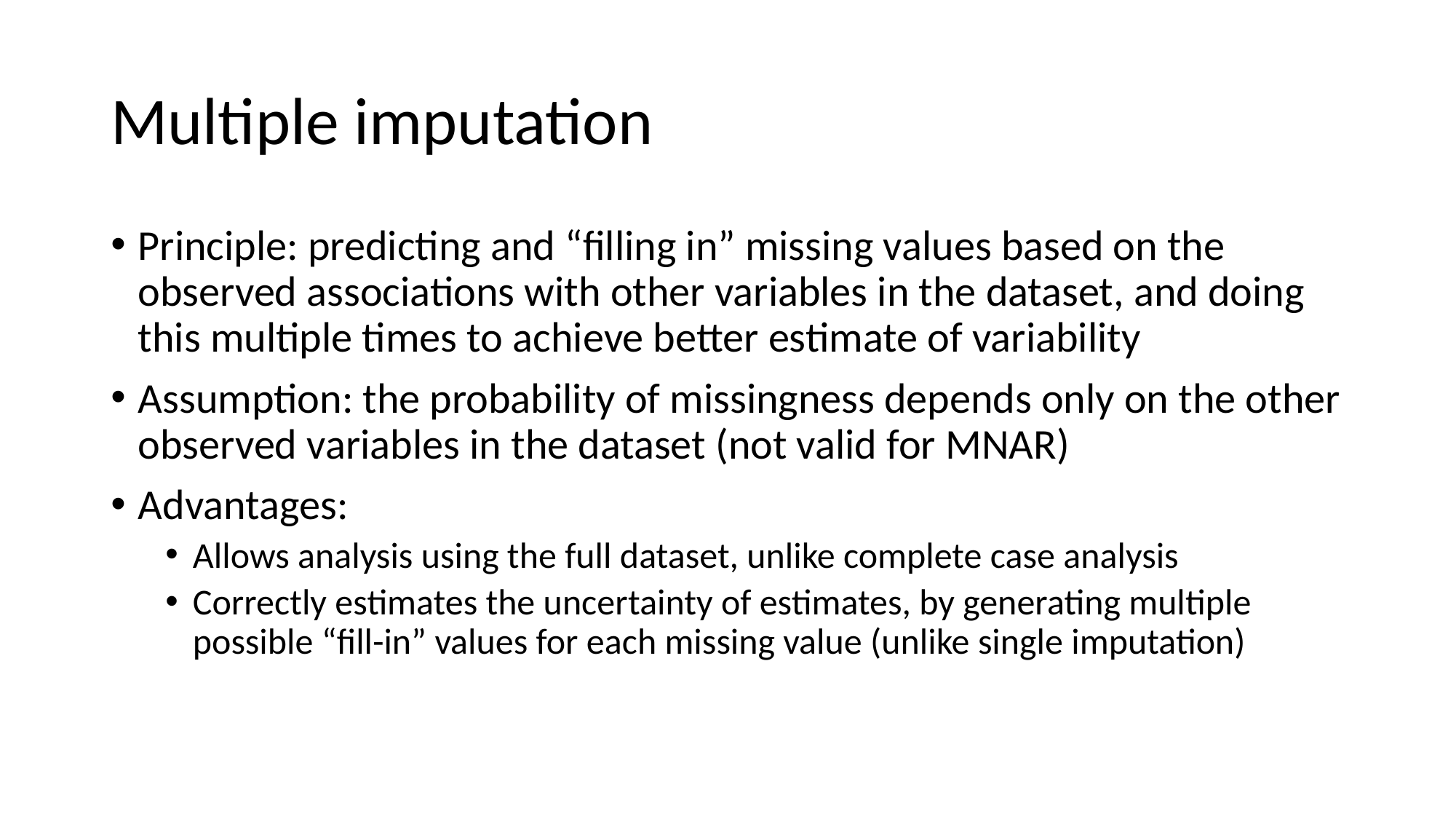

# Multiple imputation
Principle: predicting and “filling in” missing values based on the observed associations with other variables in the dataset, and doing this multiple times to achieve better estimate of variability
Assumption: the probability of missingness depends only on the other observed variables in the dataset (not valid for MNAR)
Advantages:
Allows analysis using the full dataset, unlike complete case analysis
Correctly estimates the uncertainty of estimates, by generating multiple possible “fill-in” values for each missing value (unlike single imputation)